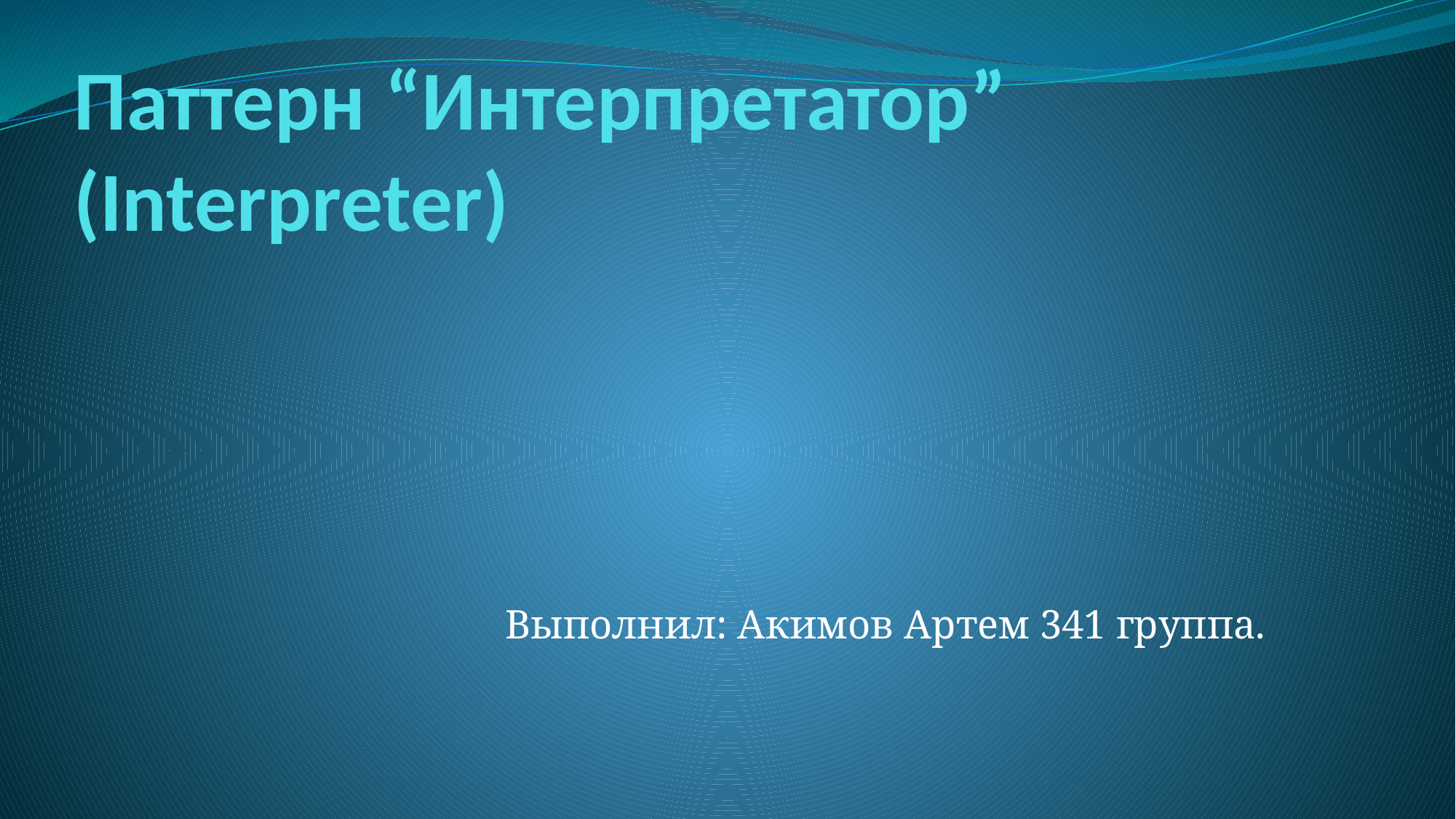

# Паттерн “Интерпретатор” (Interpreter)
Выполнил: Акимов Артем 341 группа.